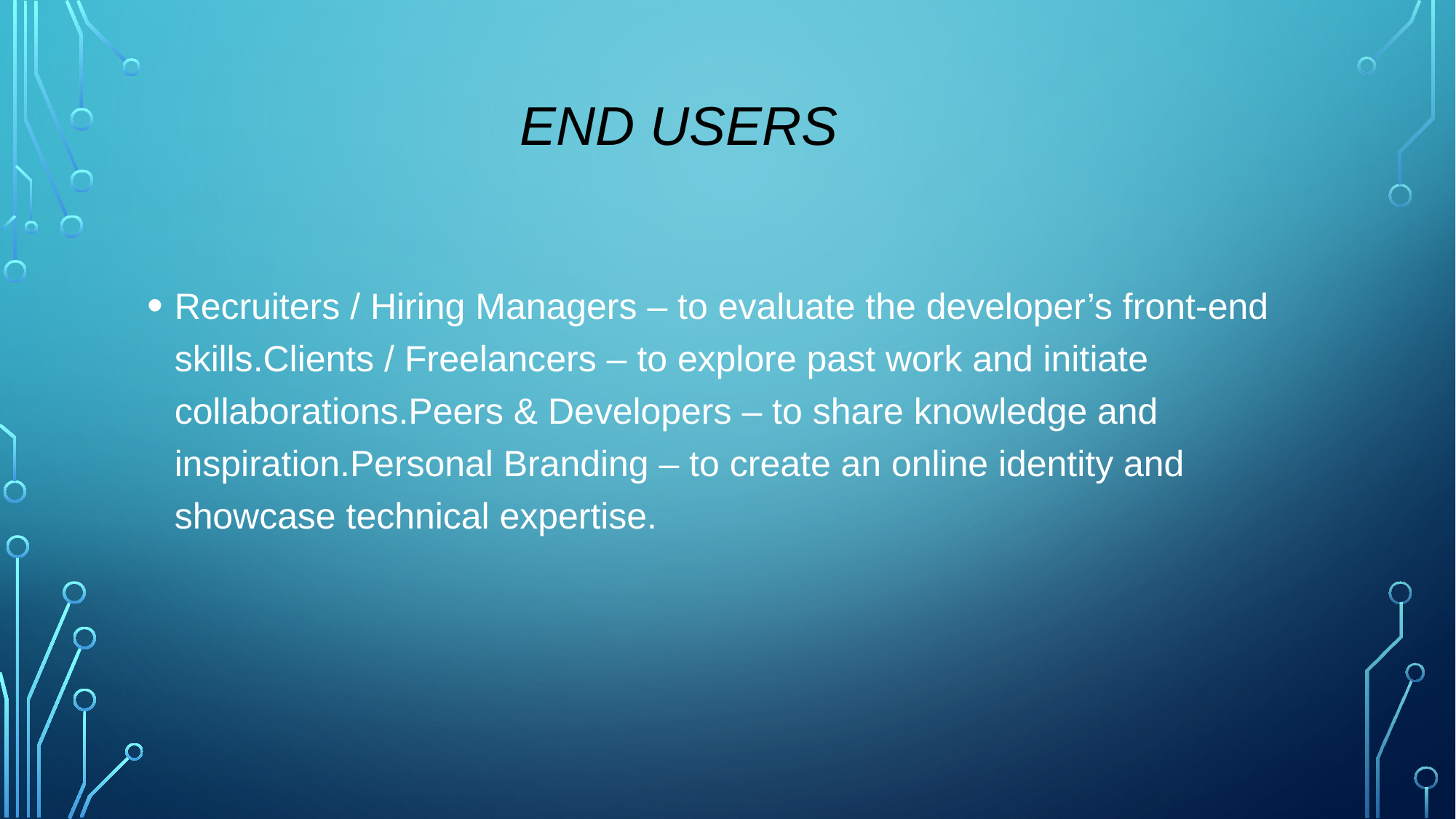

# End users
Recruiters / Hiring Managers – to evaluate the developer’s front-end skills.Clients / Freelancers – to explore past work and initiate collaborations.Peers & Developers – to share knowledge and inspiration.Personal Branding – to create an online identity and showcase technical expertise.